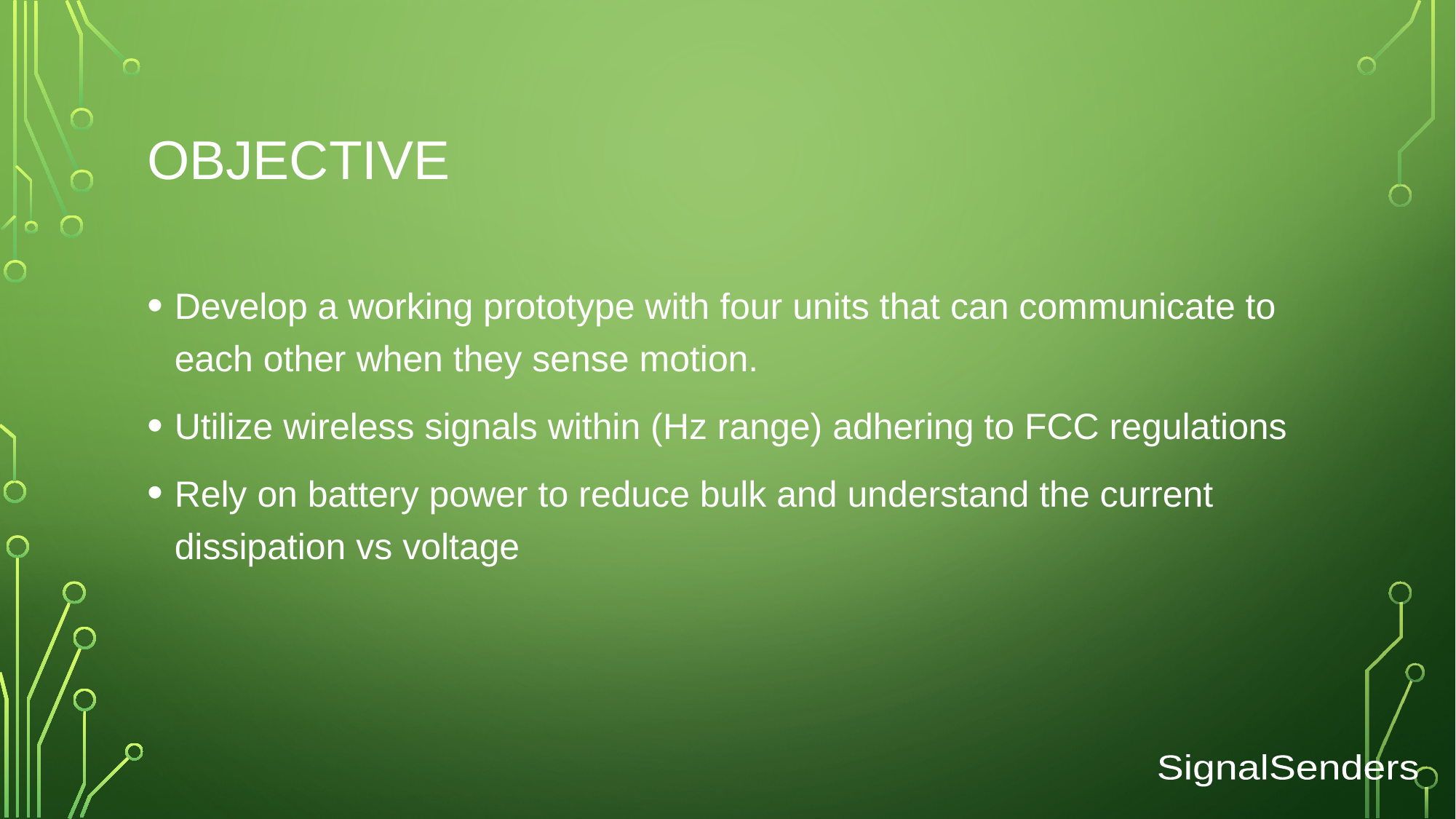

# Objective
Develop a working prototype with four units that can communicate to each other when they sense motion.
Utilize wireless signals within (Hz range) adhering to FCC regulations
Rely on battery power to reduce bulk and understand the current dissipation vs voltage
SignalSenders